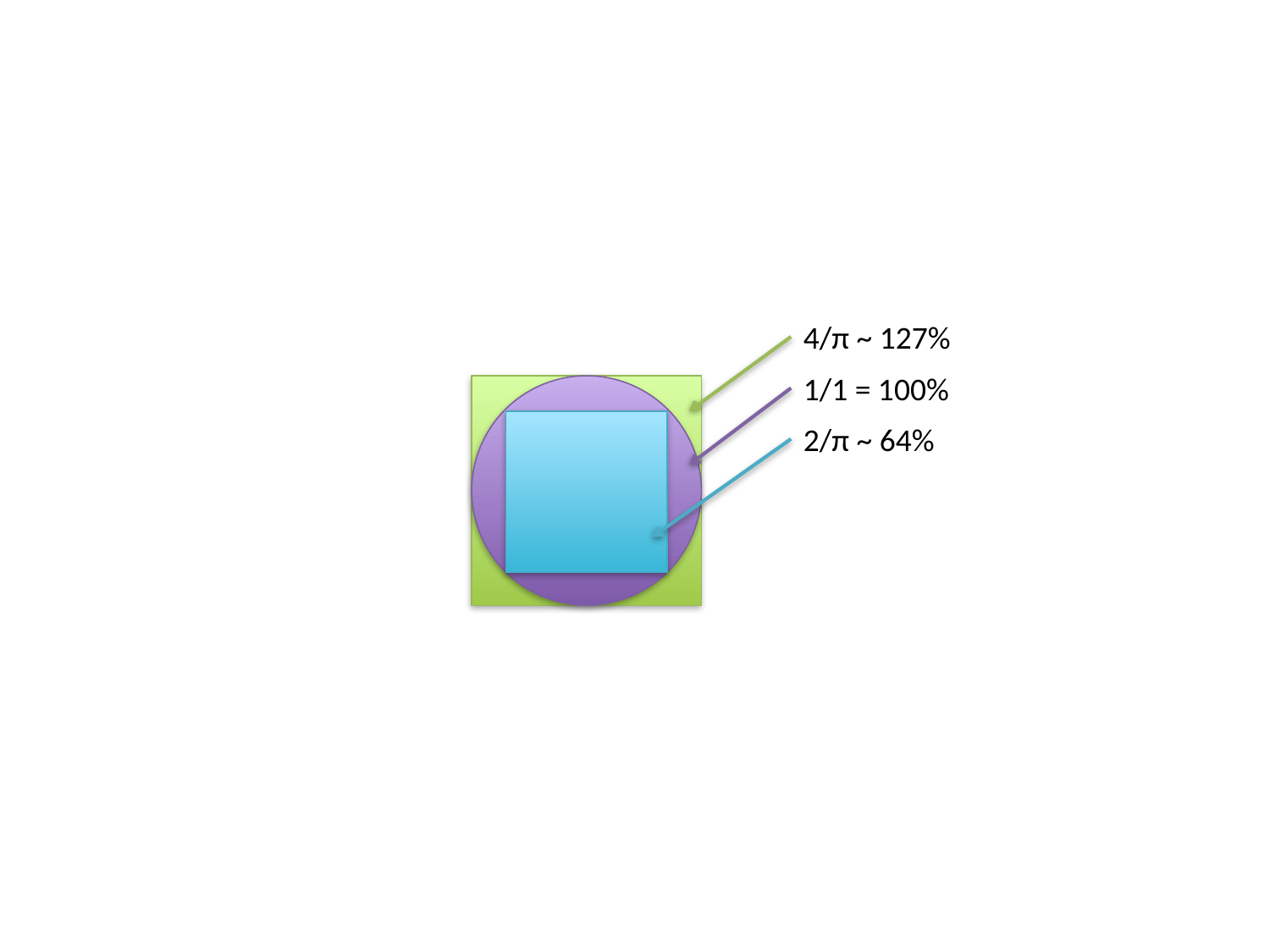

4/π ~ 127%
1/1 = 100%

2/π ~ 64%